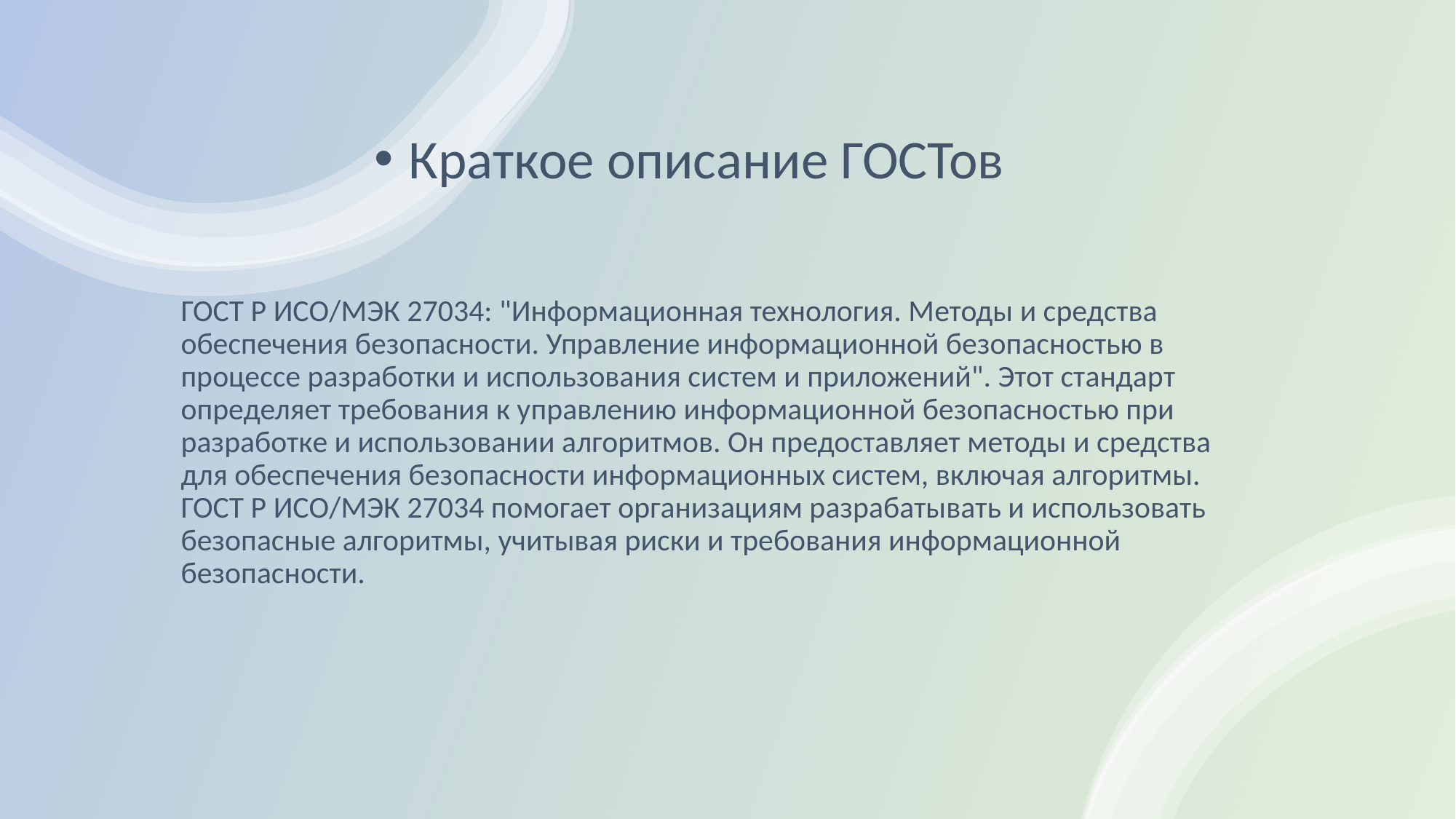

# Краткое описание ГОСТов

ГОСТ Р ИСО/МЭК 27034: "Информационная технология. Методы и средства обеспечения безопасности. Управление информационной безопасностью в процессе разработки и использования систем и приложений". Этот стандарт определяет требования к управлению информационной безопасностью при разработке и использовании алгоритмов. Он предоставляет методы и средства для обеспечения безопасности информационных систем, включая алгоритмы. ГОСТ Р ИСО/МЭК 27034 помогает организациям разрабатывать и использовать безопасные алгоритмы, учитывая риски и требования информационной безопасности.